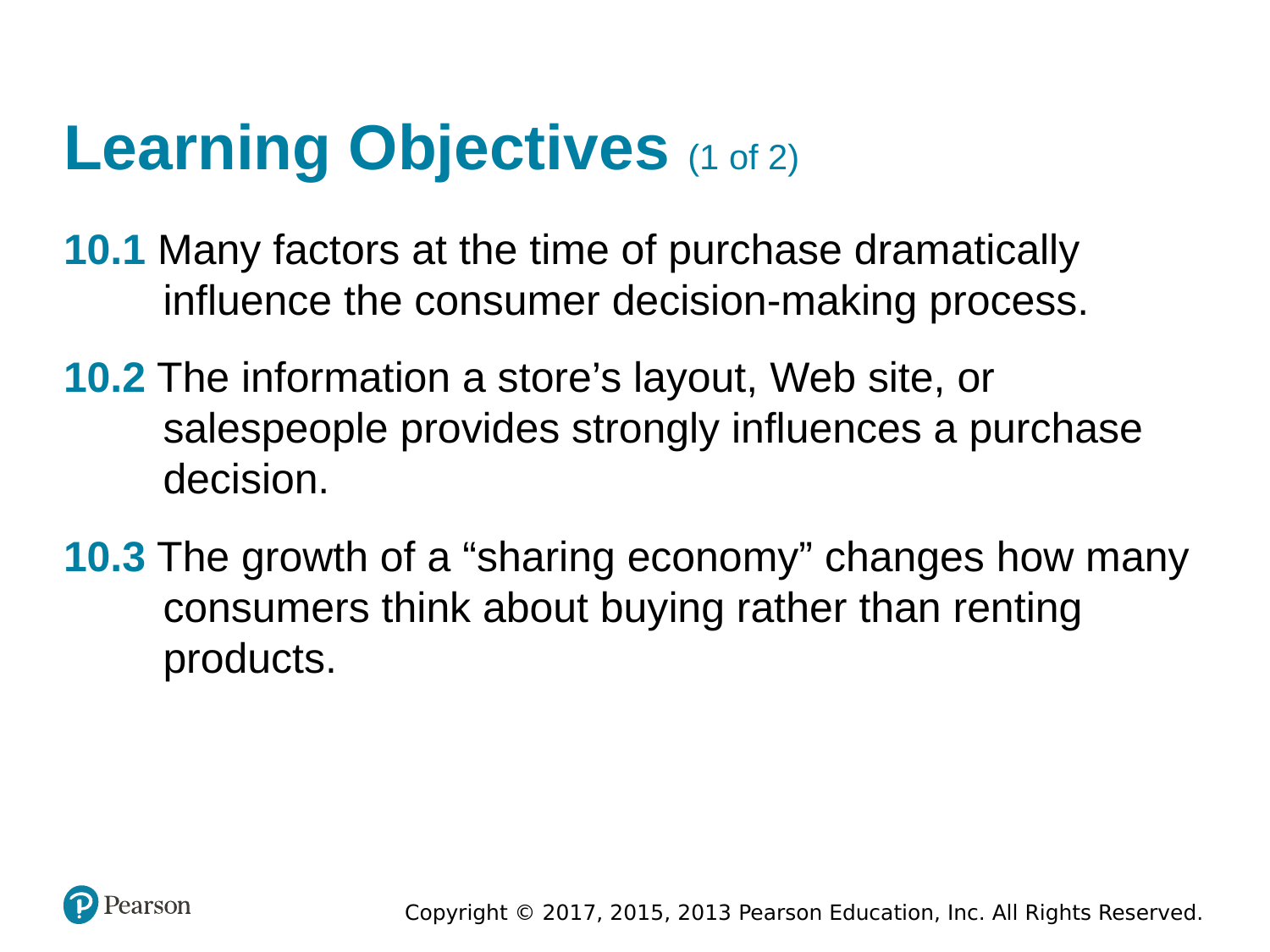

# Learning Objectives (1 of 2)
10.1 Many factors at the time of purchase dramatically influence the consumer decision-making process.
10.2 The information a store’s layout, Web site, or salespeople provides strongly influences a purchase decision.
10.3 The growth of a “sharing economy” changes how many consumers think about buying rather than renting products.